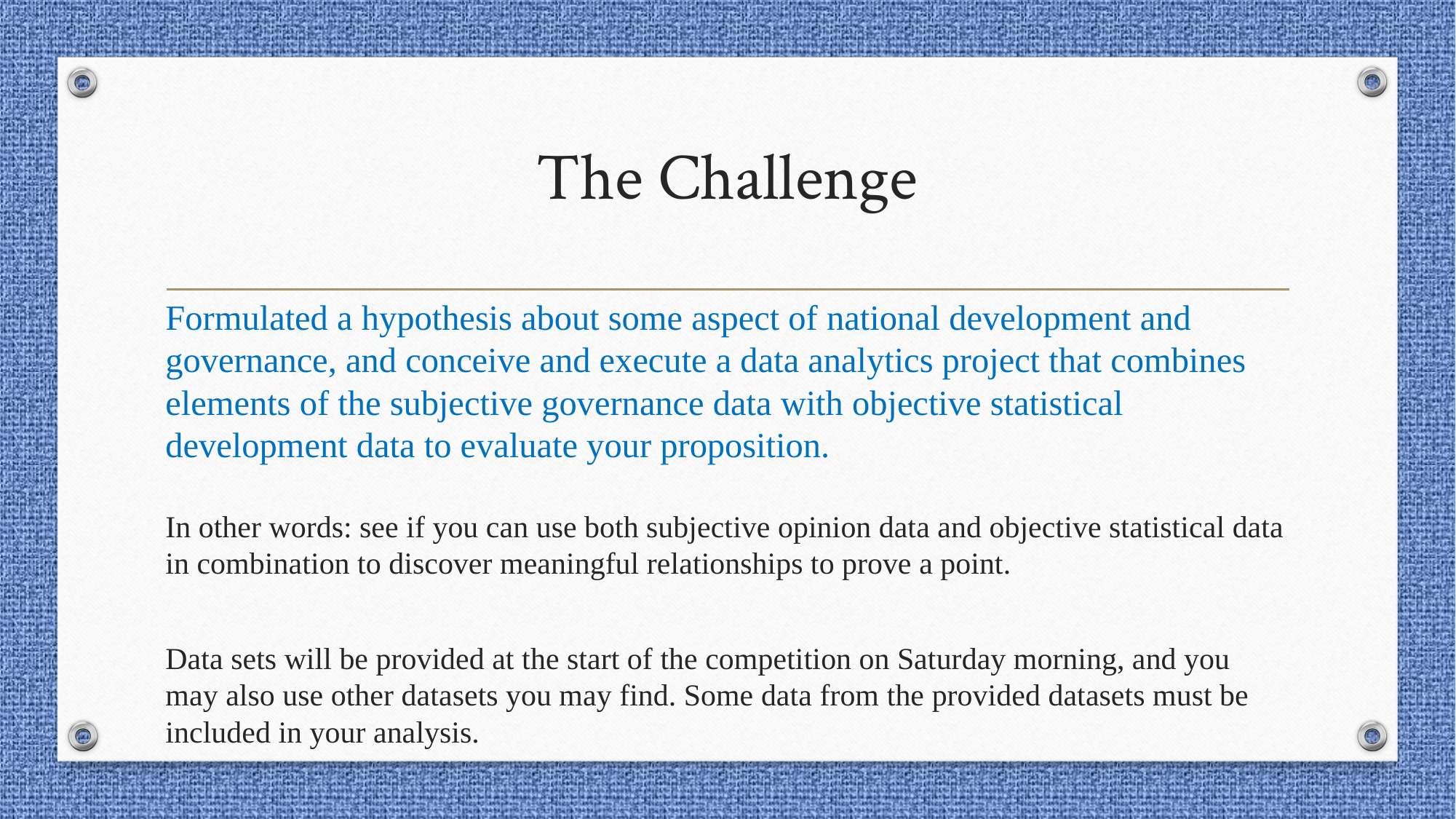

# The Challenge
Formulated a hypothesis about some aspect of national development and governance, and conceive and execute a data analytics project that combines elements of the subjective governance data with objective statistical development data to evaluate your proposition.

In other words: see if you can use both subjective opinion data and objective statistical data in combination to discover meaningful relationships to prove a point.

Data sets will be provided at the start of the competition on Saturday morning, and you may also use other datasets you may find. Some data from the provided datasets must be included in your analysis.